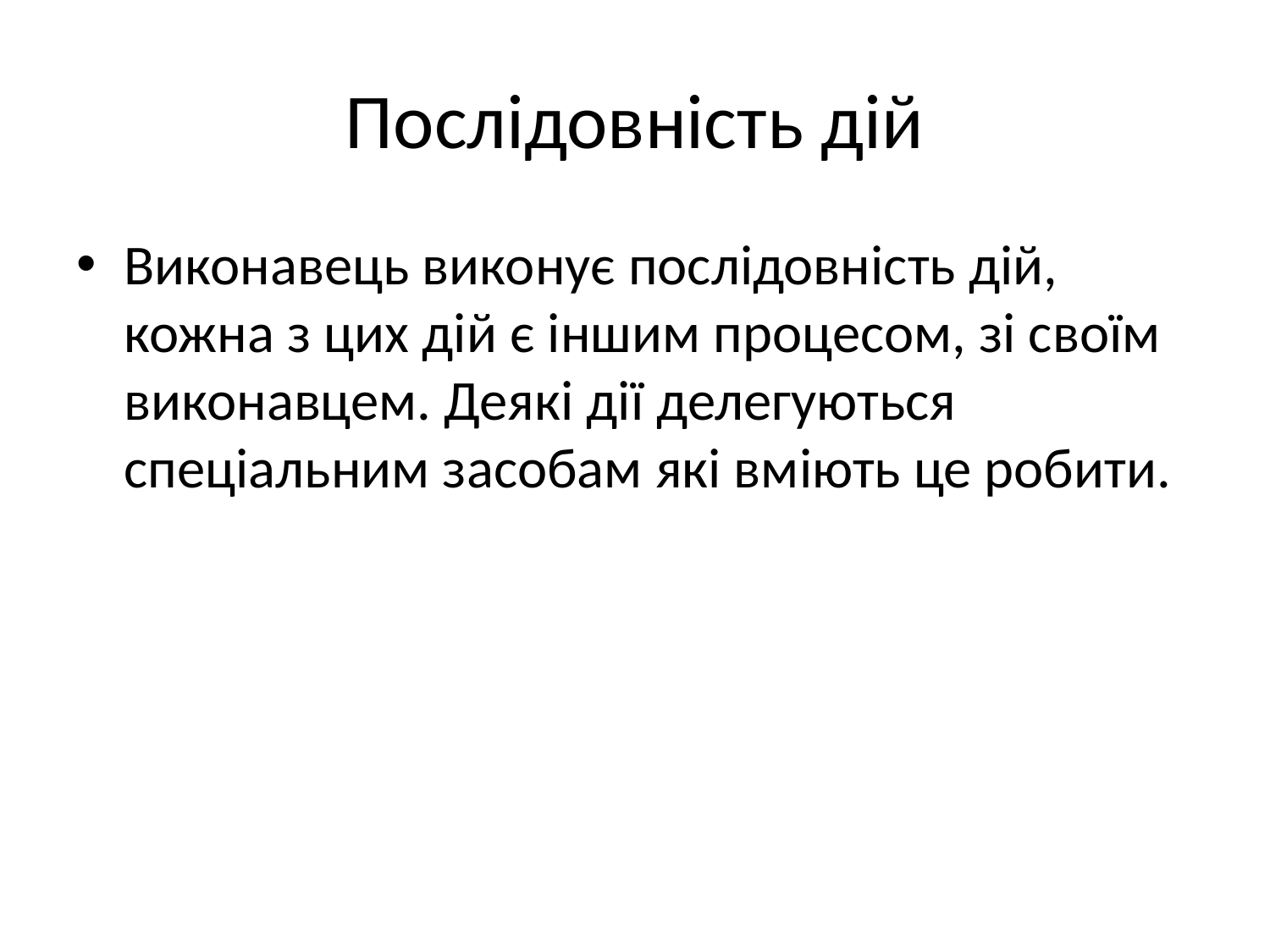

# Послідовність дій
Виконавець виконує послідовність дій, кожна з цих дій є іншим процесом, зі своїм виконавцем. Деякі дії делегуються спеціальним засобам які вміють це робити.